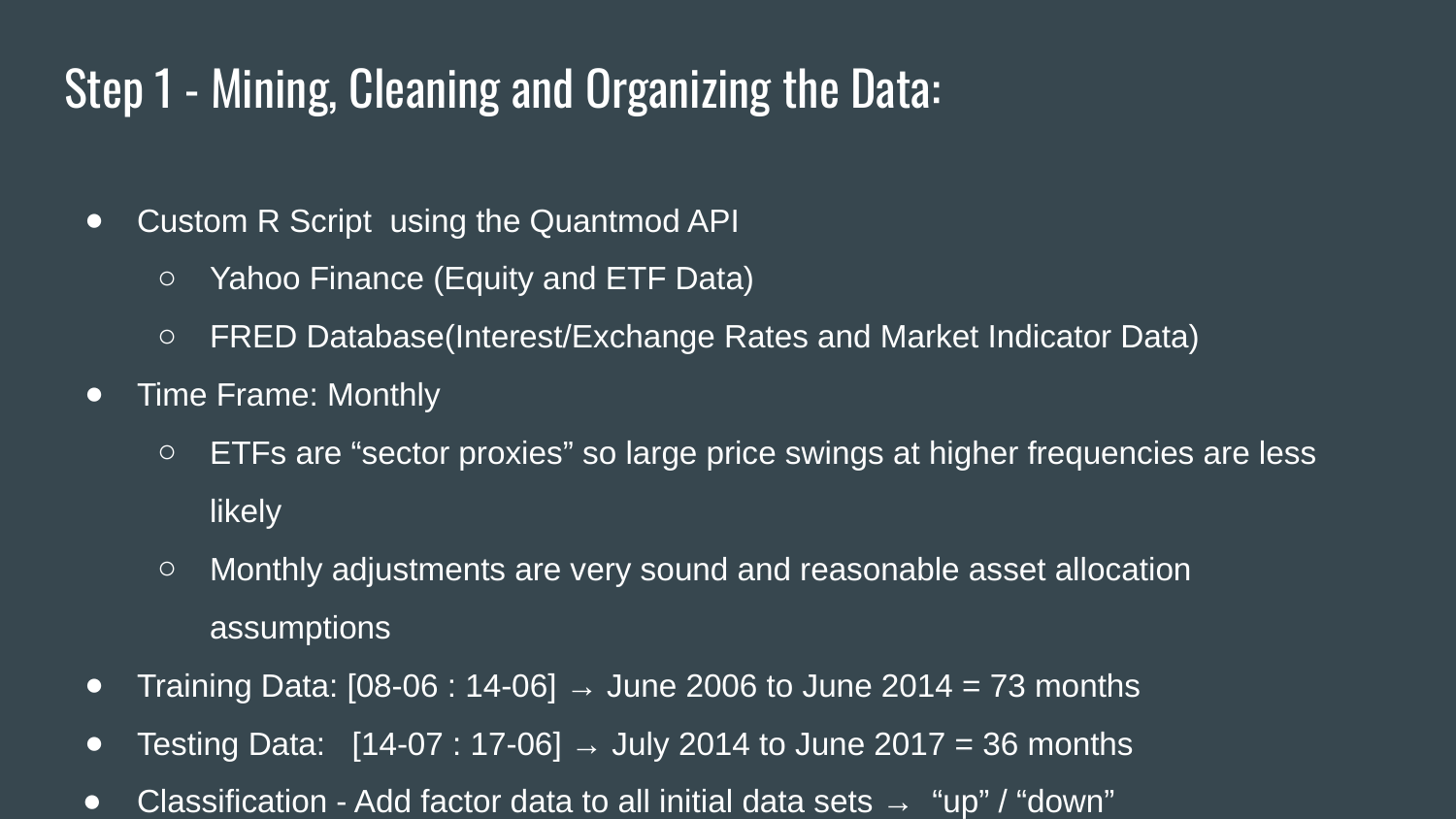

# Step 1 - Mining, Cleaning and Organizing the Data:
Custom R Script  using the Quantmod API
Yahoo Finance (Equity and ETF Data)
FRED Database(Interest/Exchange Rates and Market Indicator Data)
Time Frame: Monthly
ETFs are “sector proxies” so large price swings at higher frequencies are less likely
Monthly adjustments are very sound and reasonable asset allocation assumptions
Training Data: [08-06 : 14-06] → June 2006 to June 2014 = 73 months
Testing Data:   [14-07 : 17-06] → July 2014 to June 2017 = 36 months
Classification - Add factor data to all initial data sets →  “up” / “down”